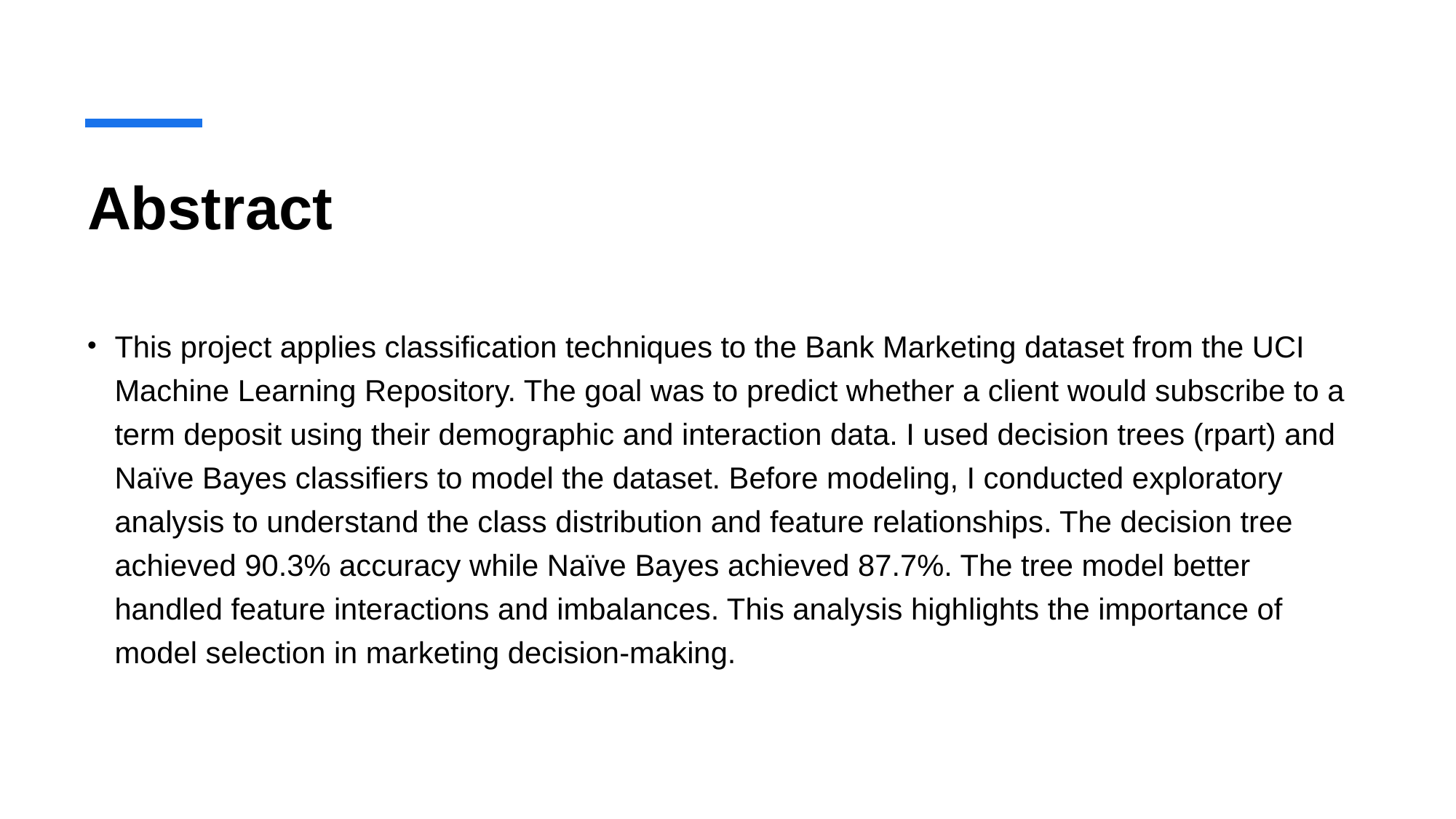

# Abstract
This project applies classification techniques to the Bank Marketing dataset from the UCI Machine Learning Repository. The goal was to predict whether a client would subscribe to a term deposit using their demographic and interaction data. I used decision trees (rpart) and Naïve Bayes classifiers to model the dataset. Before modeling, I conducted exploratory analysis to understand the class distribution and feature relationships. The decision tree achieved 90.3% accuracy while Naïve Bayes achieved 87.7%. The tree model better handled feature interactions and imbalances. This analysis highlights the importance of model selection in marketing decision-making.